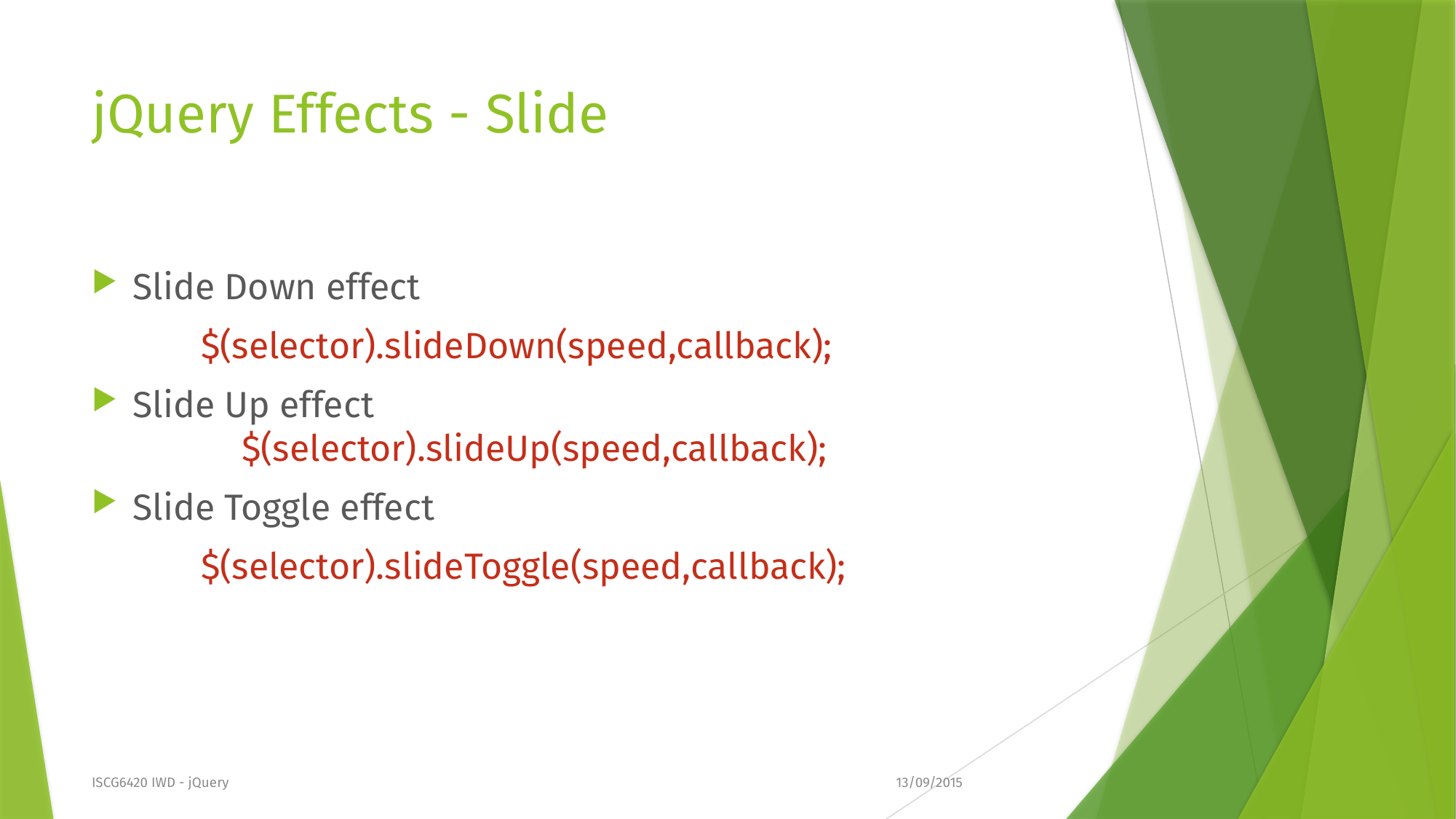

# jQuery Effects - Slide
Slide Down effect
	$(selector).slideDown(speed,callback);
Slide Up effect
	$(selector).slideUp(speed,callback);
Slide Toggle effect
	$(selector).slideToggle(speed,callback);
13/09/2015
ISCG6420 IWD - jQuery